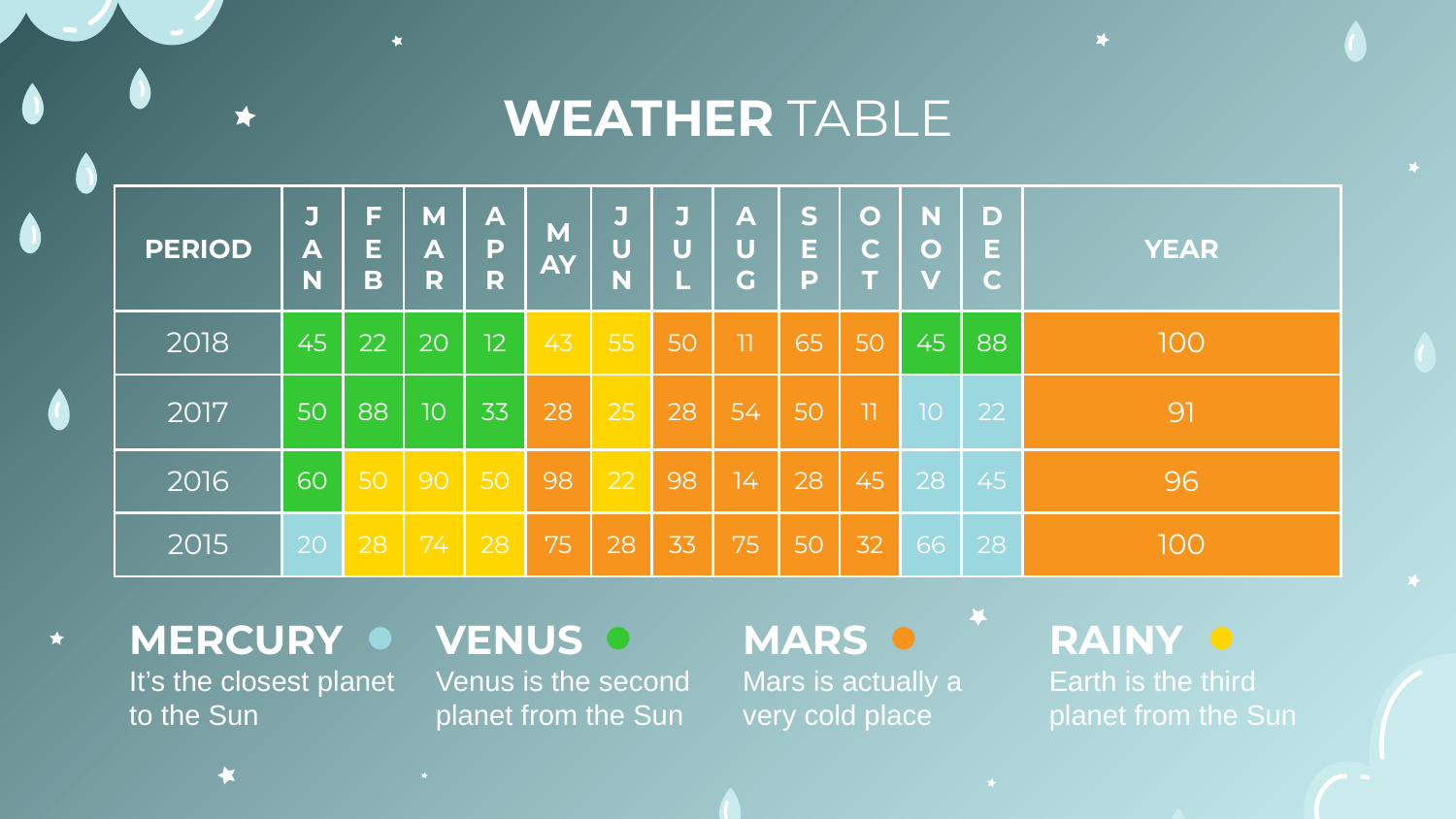

# WEATHER TABLE

| PERIOD | JAN | FEB | MAR | APR | MAY | JUN | JUL | AUG | SEP | OCT | NOV | DEC | YEAR |
| --- | --- | --- | --- | --- | --- | --- | --- | --- | --- | --- | --- | --- | --- |
| 2018 | 45 | 22 | 20 | 12 | 43 | 55 | 50 | 11 | 65 | 50 | 45 | 88 | 100 |
| 2017 | 50 | 88 | 10 | 33 | 28 | 25 | 28 | 54 | 50 | 11 | 10 | 22 | 91 |
| 2016 | 60 | 50 | 90 | 50 | 98 | 22 | 98 | 14 | 28 | 45 | 28 | 45 | 96 |
| 2015 | 20 | 28 | 74 | 28 | 75 | 28 | 33 | 75 | 50 | 32 | 66 | 28 | 100 |

MARS
RAINY
MERCURY
VENUS

It’s the closest planet to the Sun
Venus is the second planet from the Sun
Mars is actually a very cold place
Earth is the third planet from the Sun